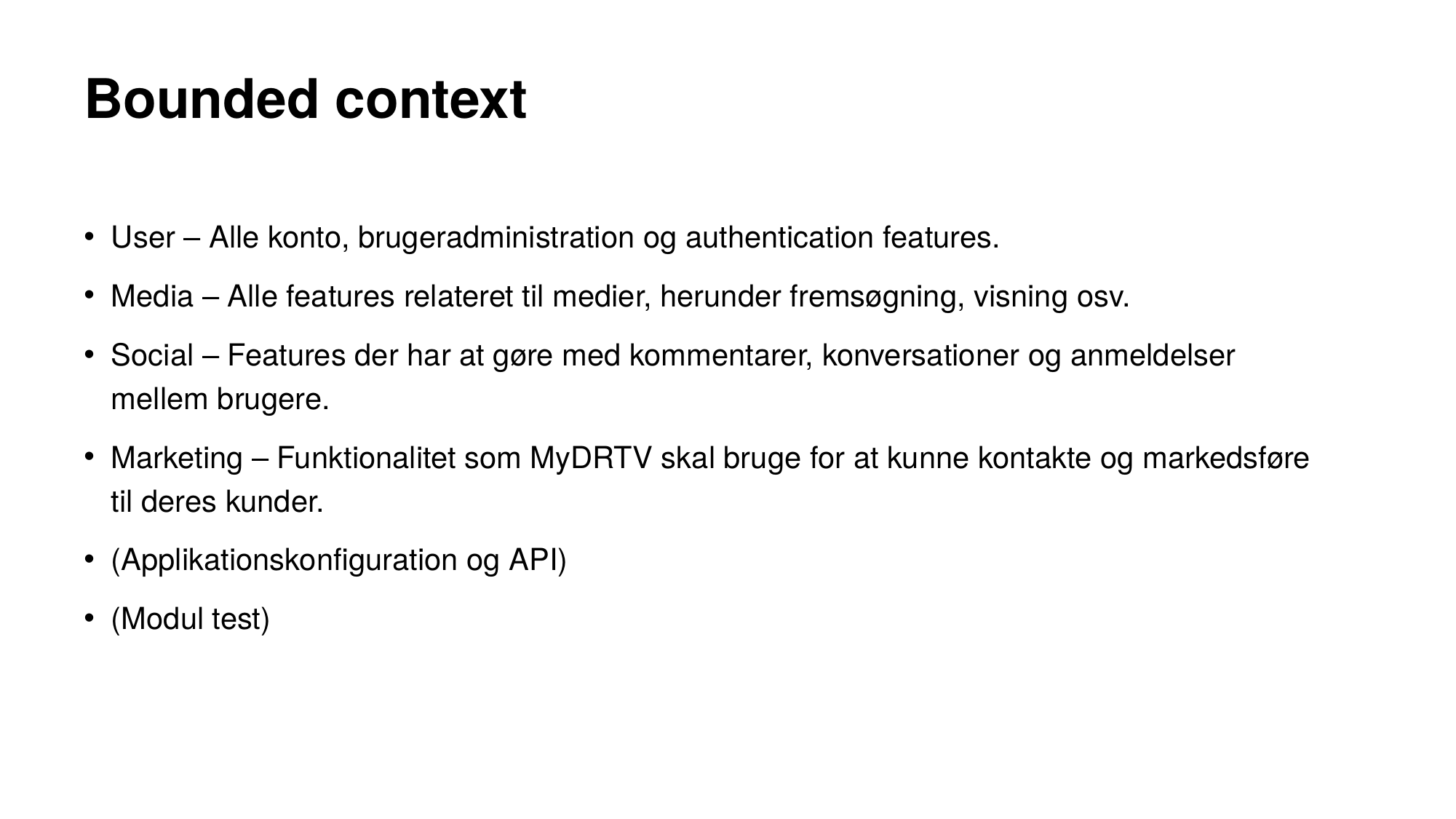

# Bounded context
User – Alle konto, brugeradministration og authentication features.
Media – Alle features relateret til medier, herunder fremsøgning, visning osv.
Social – Features der har at gøre med kommentarer, konversationer og anmeldelser mellem brugere.
Marketing – Funktionalitet som MyDRTV skal bruge for at kunne kontakte og markedsføre til deres kunder.
(Applikationskonfiguration og API)
(Modul test)